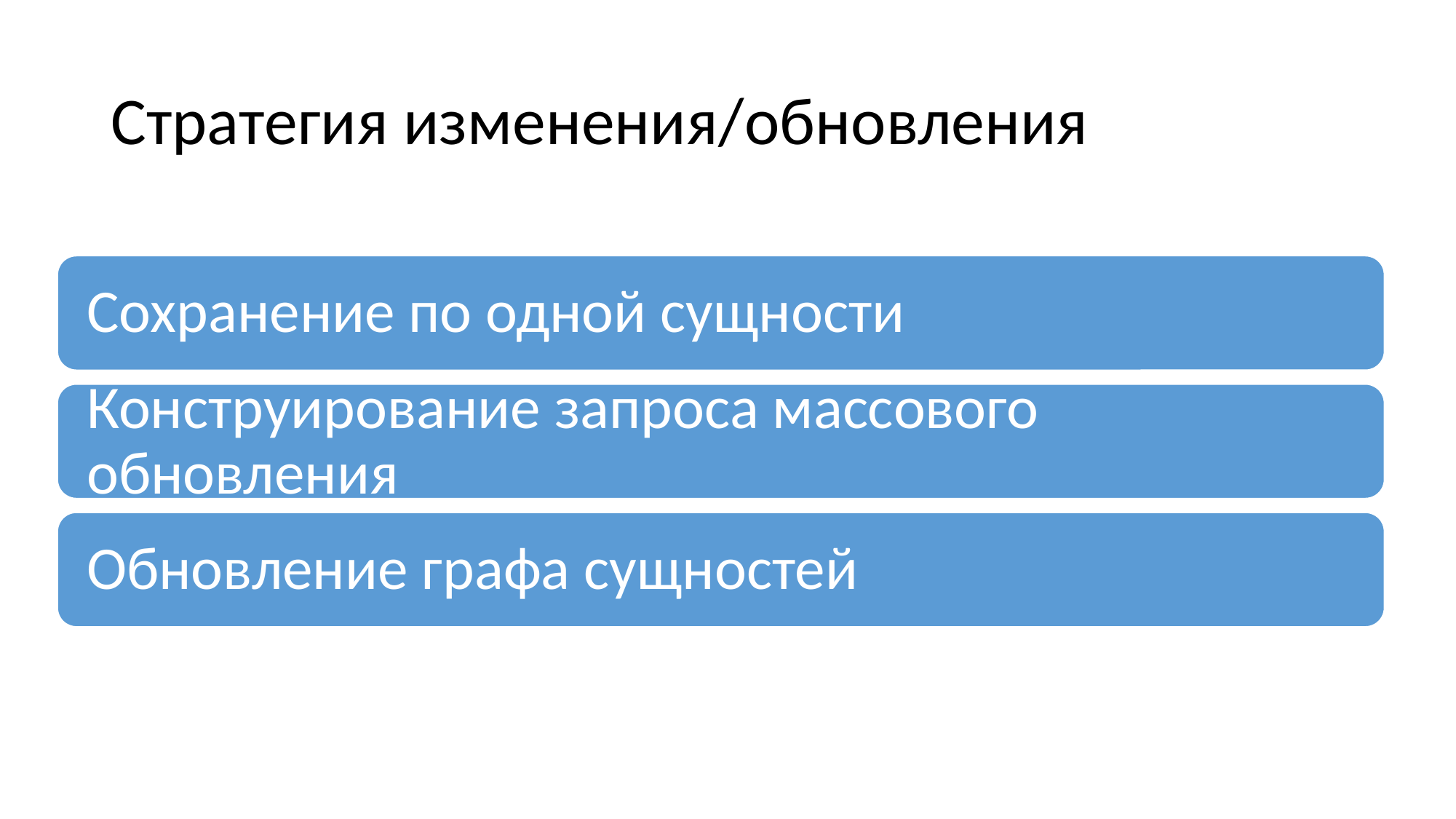

# Стратегия изменения/обновления
Сохранение по одной сущности
Конструирование запроса массового обновления
Обновление графа сущностей